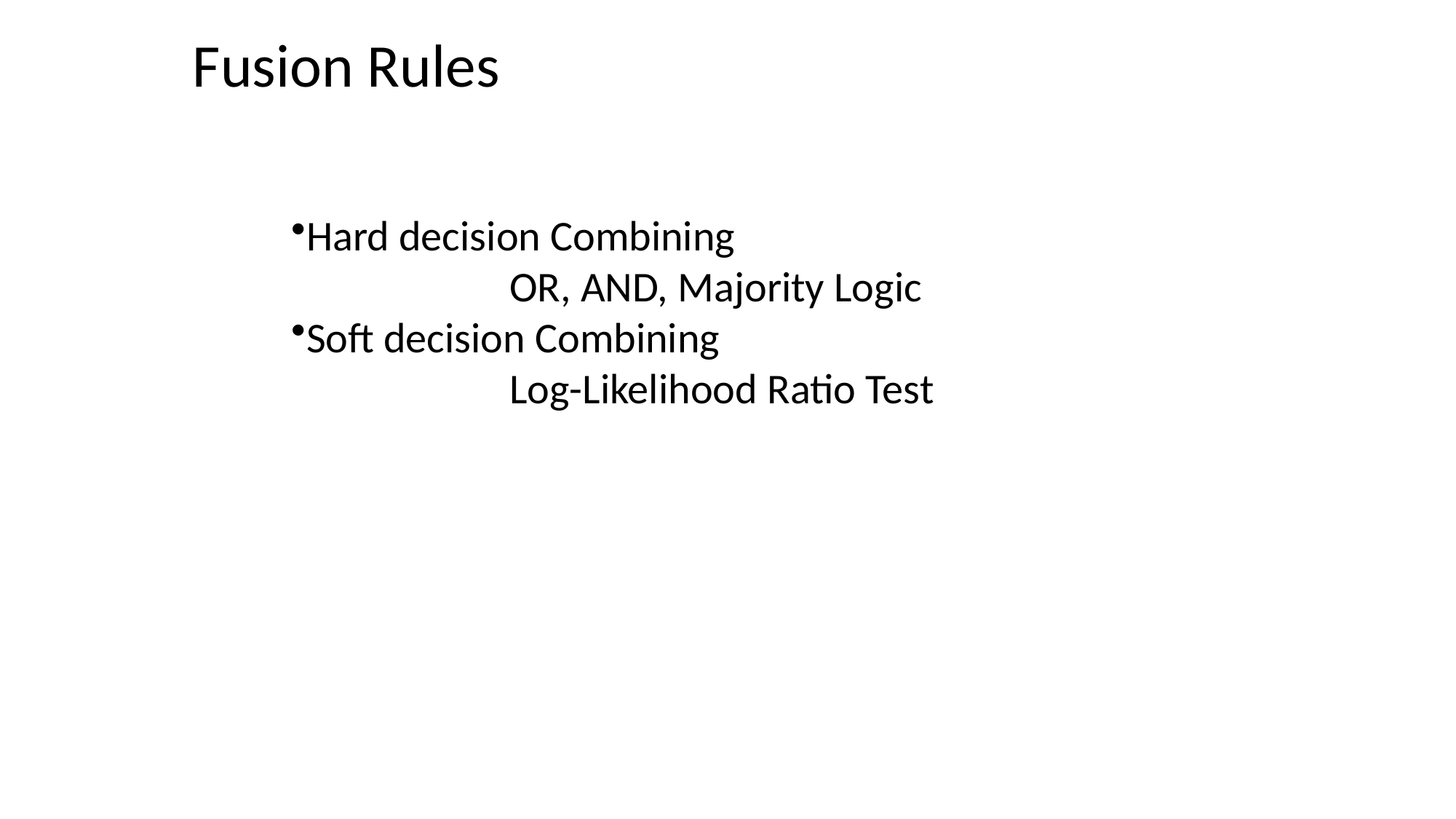

# Fusion Rules
Hard decision Combining
		OR, AND, Majority Logic
Soft decision Combining
		Log-Likelihood Ratio Test